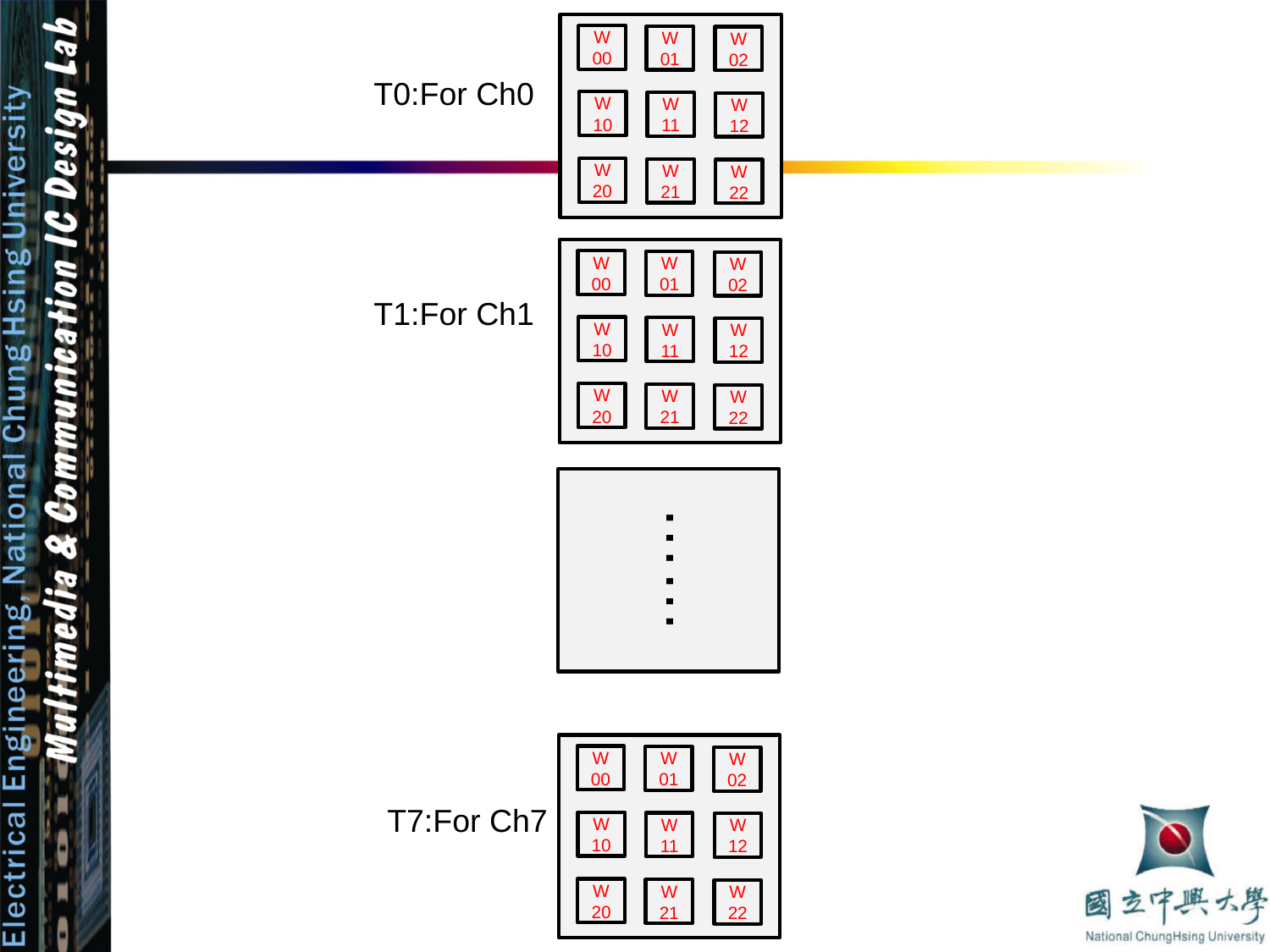

W00
W01
W02
W10
W11
W12
W20
W21
W22
T0:For Ch0

W00
W01
W02
W10
W11
W12
W20
W21
W22
T1:For Ch1

……

W00
W01
W02
W10
W11
W12
W20
W21
W22
T7:For Ch7